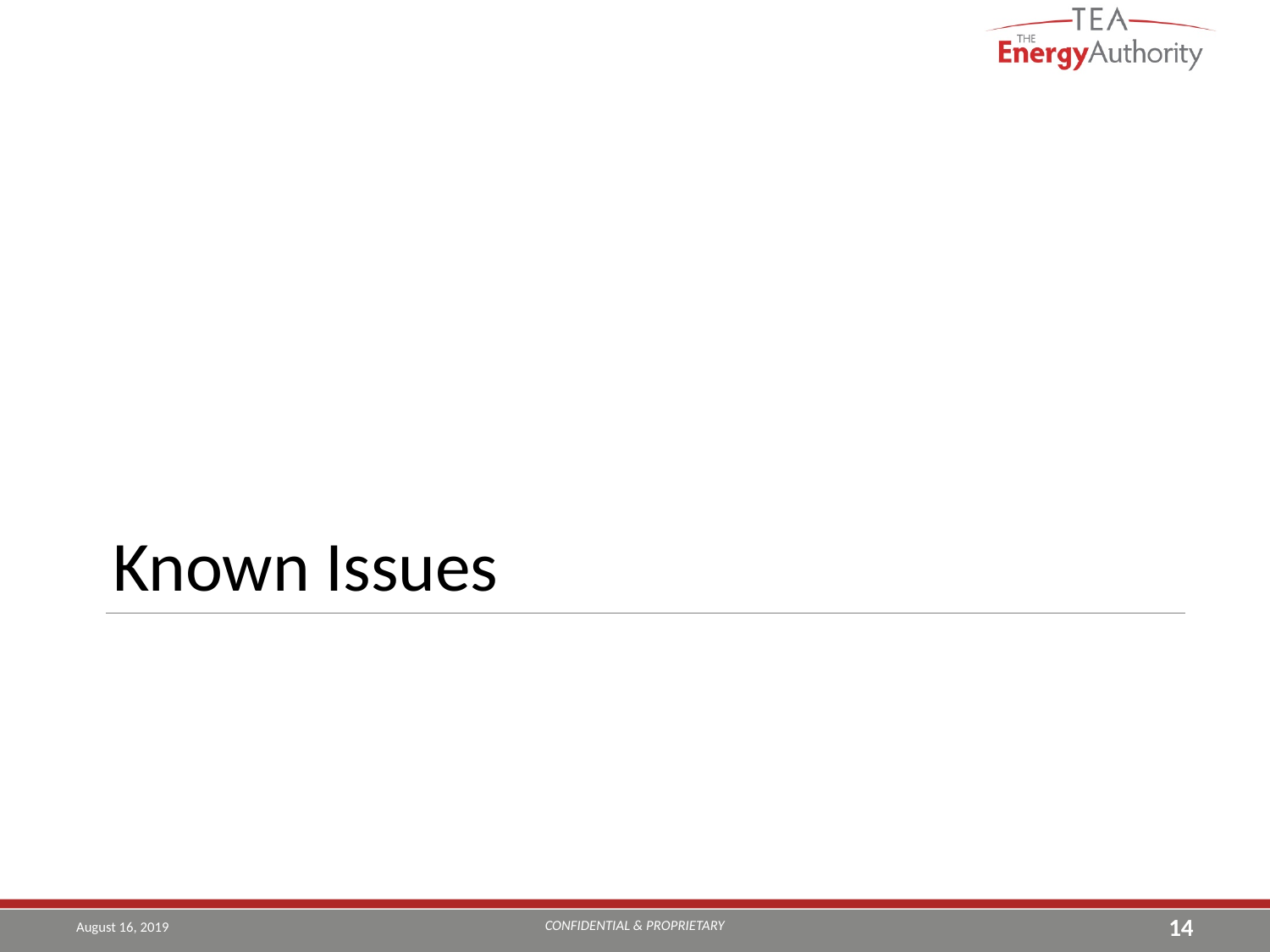

Known Issues
#
CONFIDENTIAL & PROPRIETARY
August 16, 2019
14